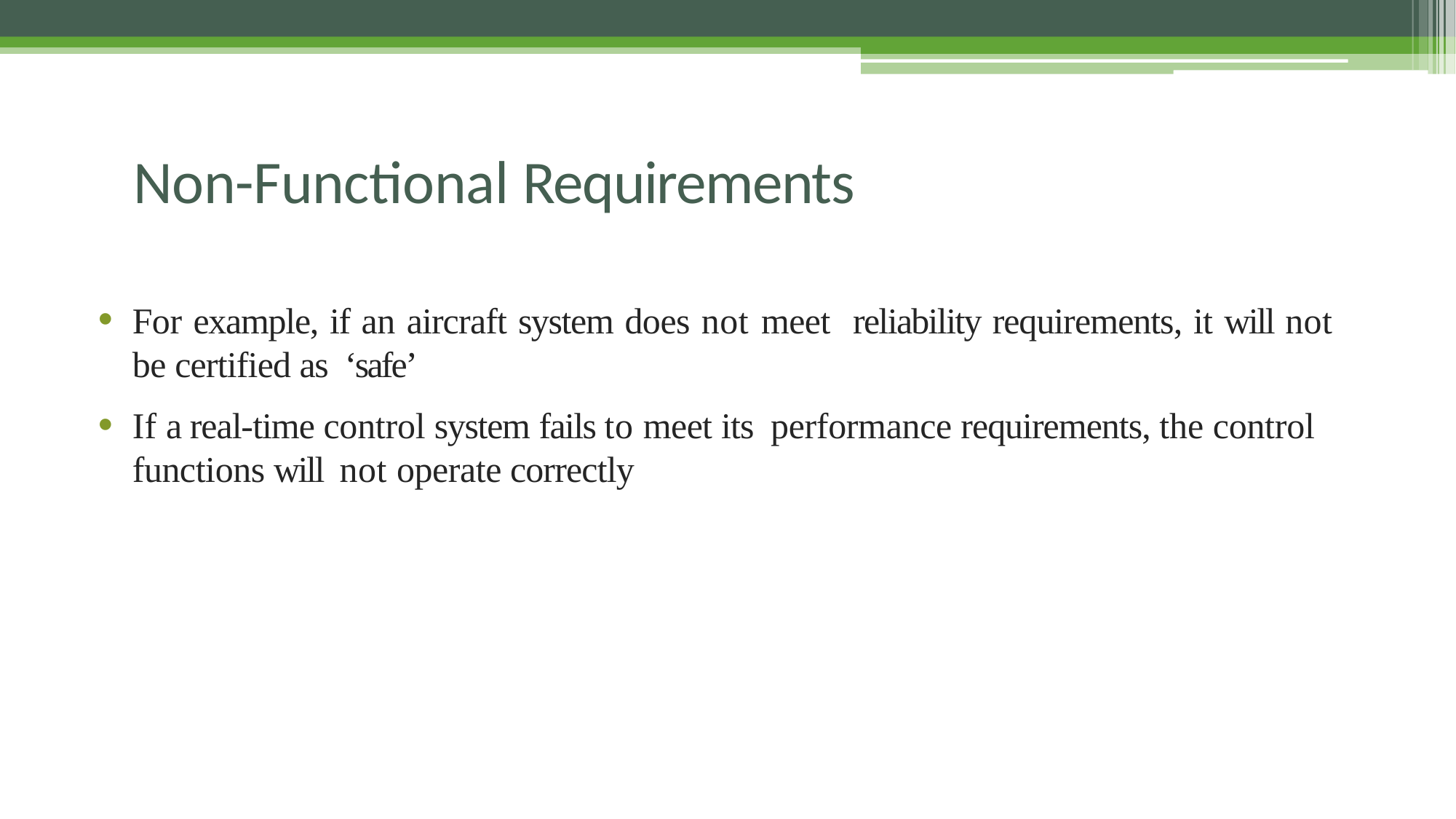

# Non-Functional Requirements
For example, if an aircraft system does not meet  reliability requirements, it will not be certified as  ‘safe’
If a real-time control system fails to meet its  performance requirements, the control functions will  not operate correctly
18